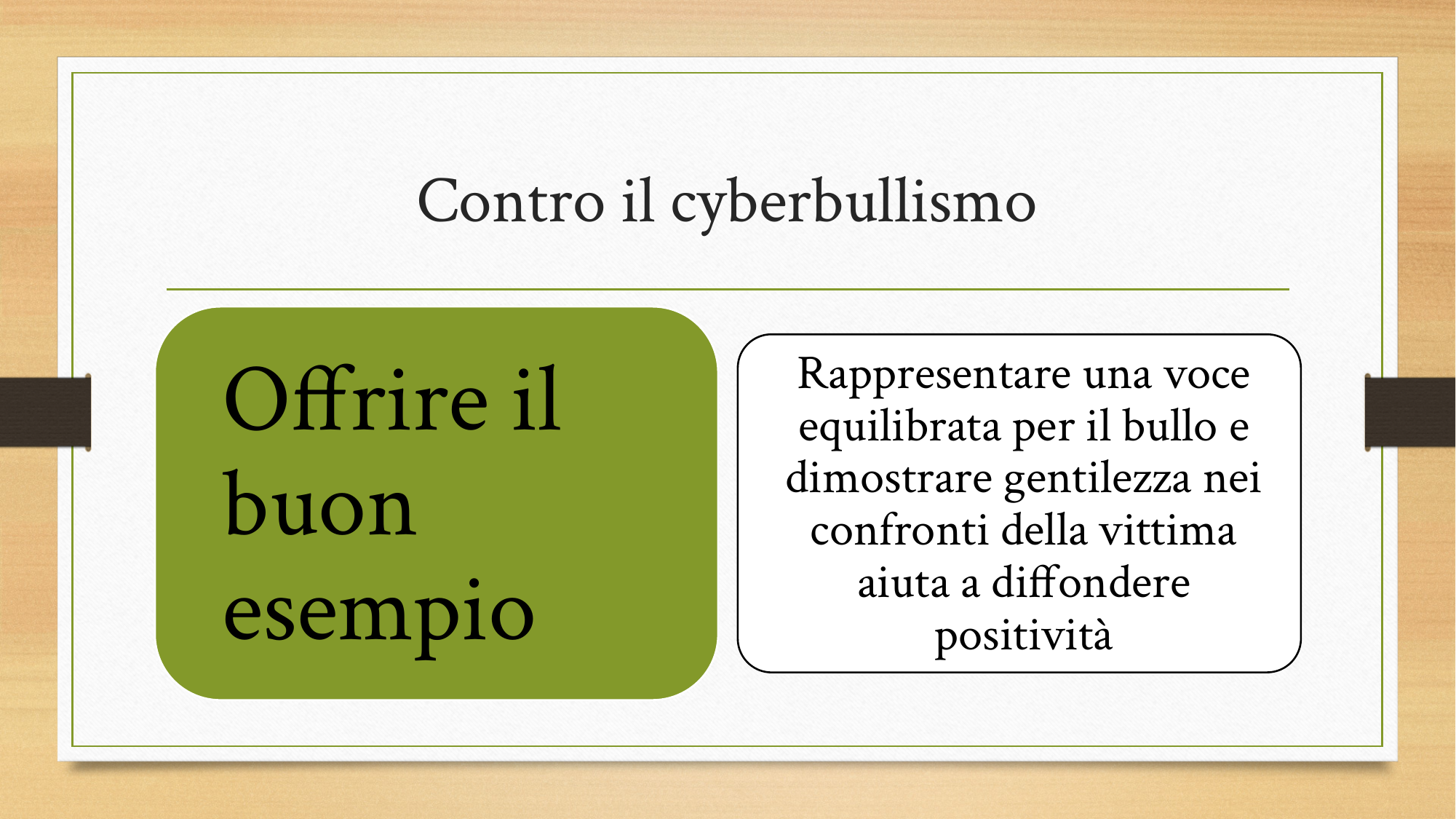

# Contro il cyberbullismo
Offrire il buon esempio
Rappresentare una voce equilibrata per il bullo e dimostrare gentilezza nei confronti della vittima aiuta a diffondere positività